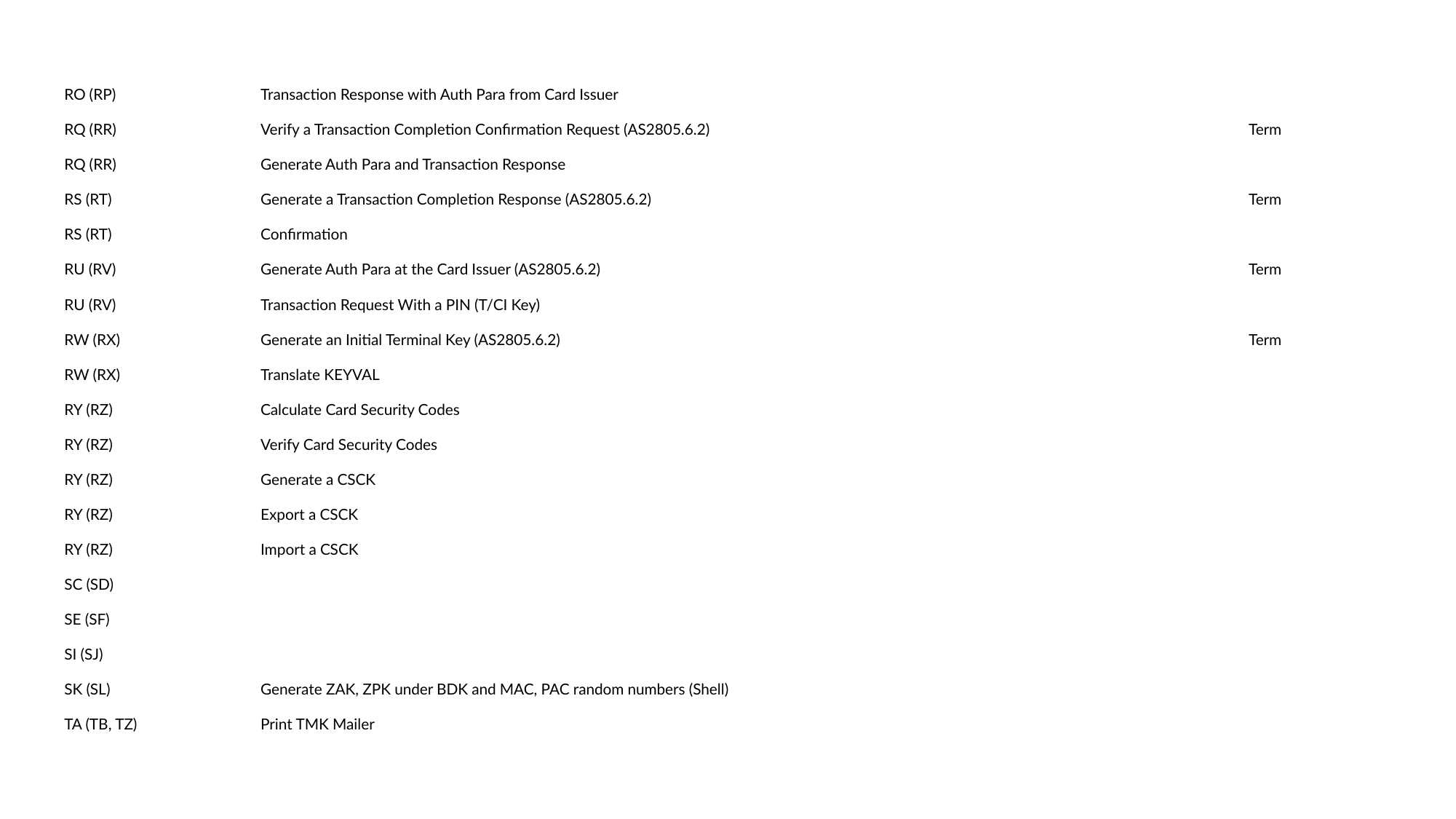

| RO (RP) | Transaction Response with Auth Para from Card Issuer |  |  |
| --- | --- | --- | --- |
| RQ (RR) | Verify a Transaction Completion Confirmation Request (AS2805.6.2) |  | Term |
| RQ (RR) | Generate Auth Para and Transaction Response |  |  |
| RS (RT) | Generate a Transaction Completion Response (AS2805.6.2) |  | Term |
| RS (RT) | Confirmation |  |  |
| RU (RV) | Generate Auth Para at the Card Issuer (AS2805.6.2) |  | Term |
| RU (RV) | Transaction Request With a PIN (T/CI Key) |  |  |
| RW (RX) | Generate an Initial Terminal Key (AS2805.6.2) |  | Term |
| RW (RX) | Translate KEYVAL |  |  |
| RY (RZ) | Calculate Card Security Codes |  |  |
| RY (RZ) | Verify Card Security Codes |  |  |
| RY (RZ) | Generate a CSCK |  |  |
| RY (RZ) | Export a CSCK |  |  |
| RY (RZ) | Import a CSCK |  |  |
| SC (SD) |  |  |  |
| SE (SF) |  |  |  |
| SI (SJ) |  |  |  |
| SK (SL) | Generate ZAK, ZPK under BDK and MAC, PAC random numbers (Shell) |  |  |
| TA (TB, TZ) | Print TMK Mailer |  |  |